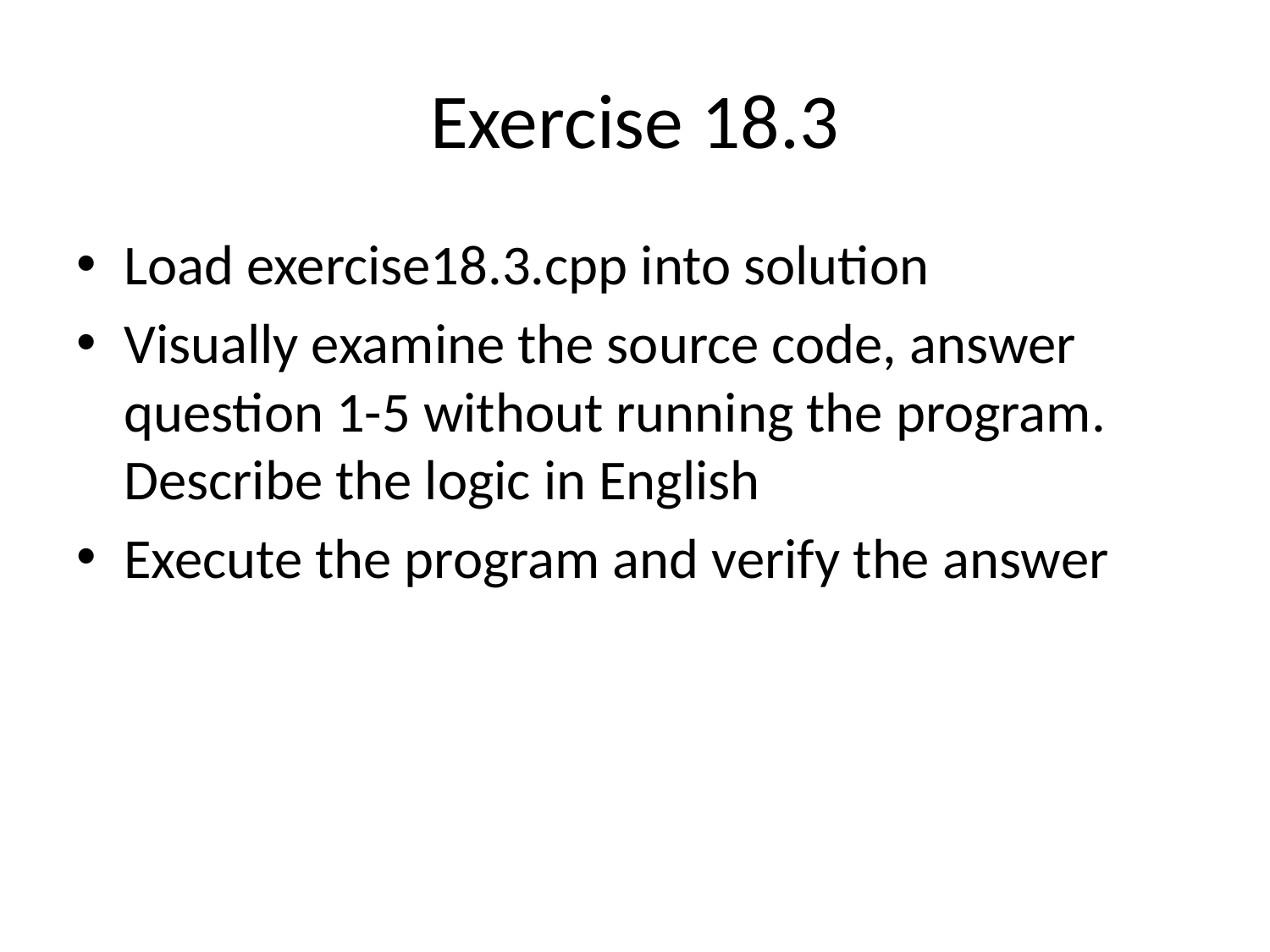

# Exercise 18.3
Load exercise18.3.cpp into solution
Visually examine the source code, answer question 1-5 without running the program. Describe the logic in English
Execute the program and verify the answer